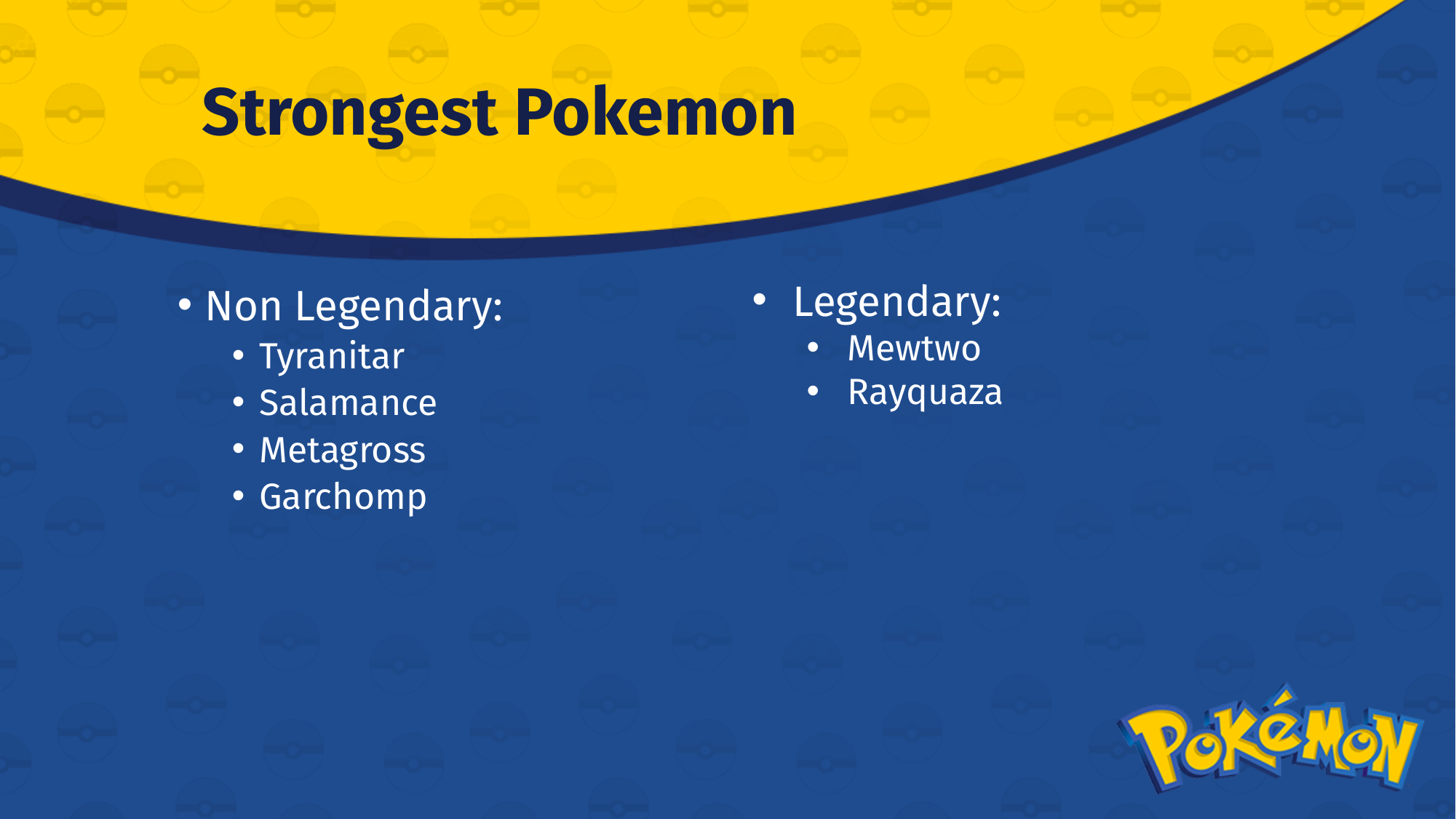

# Strongest Pokemon
Legendary:
Mewtwo
Rayquaza

Non Legendary:
Tyranitar
Salamance
Metagross
Garchomp